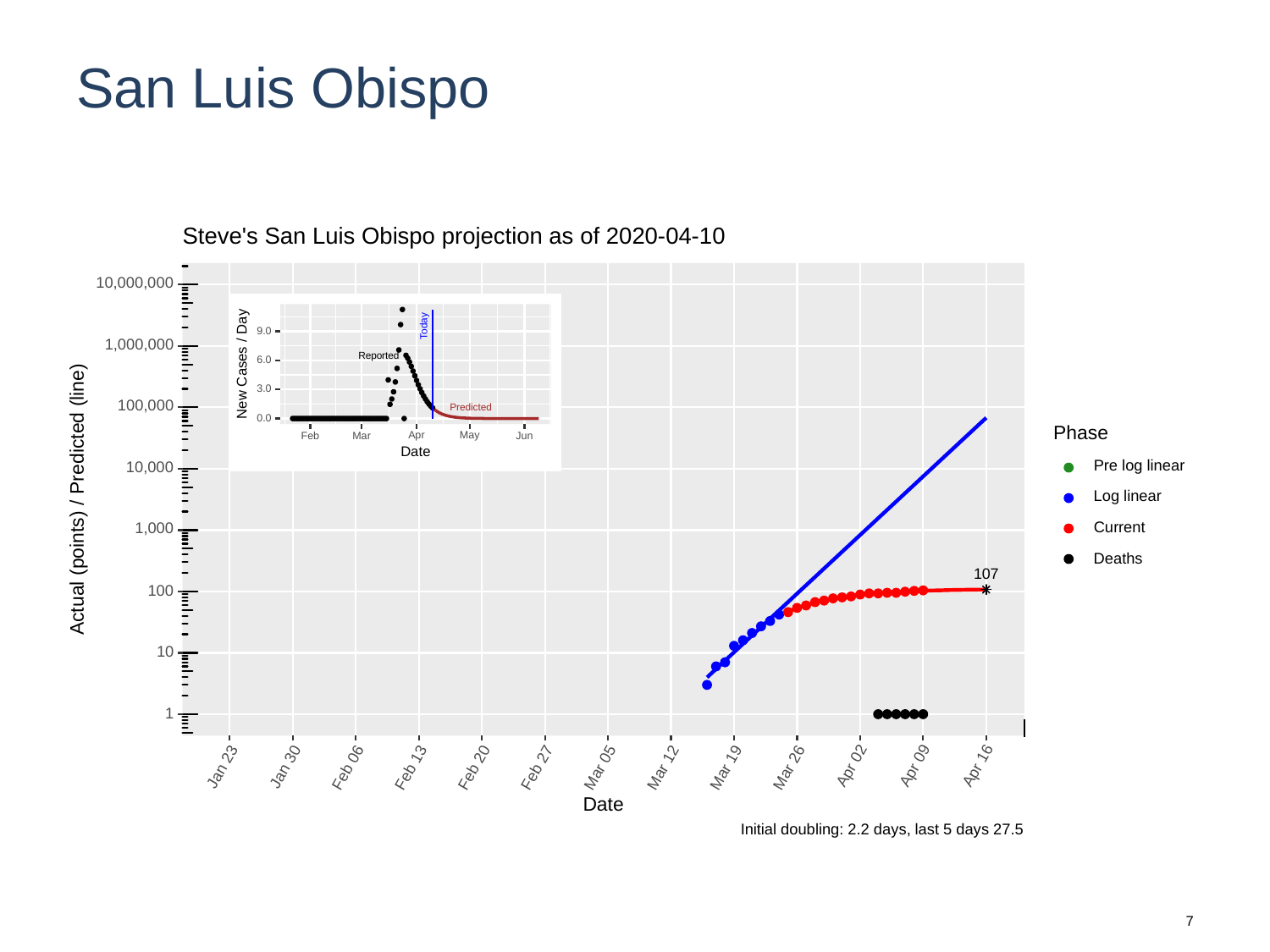

# San Luis Obispo

Steve's San Luis Obispo projection as of 2020-04-10

10,000,000

Today

9.0

1,000,000

Reported

6.0
New Cases / Day

3.0

100,000

Predicted

0.0

Phase
May
Apr

Jun
Feb
Mar

Date

Pre log linear
10,000

Log linear
Actual (points) / Predicted (line)

1,000
Current

Deaths

107

100

10

1

Apr 02
Apr 09
Apr 16
Jan 23
Jan 30
Mar 05
Mar 19
Mar 26
Feb 13
Mar 12
Feb 06
Feb 20
Feb 27
Date
Initial doubling: 2.2 days, last 5 days 27.5
7